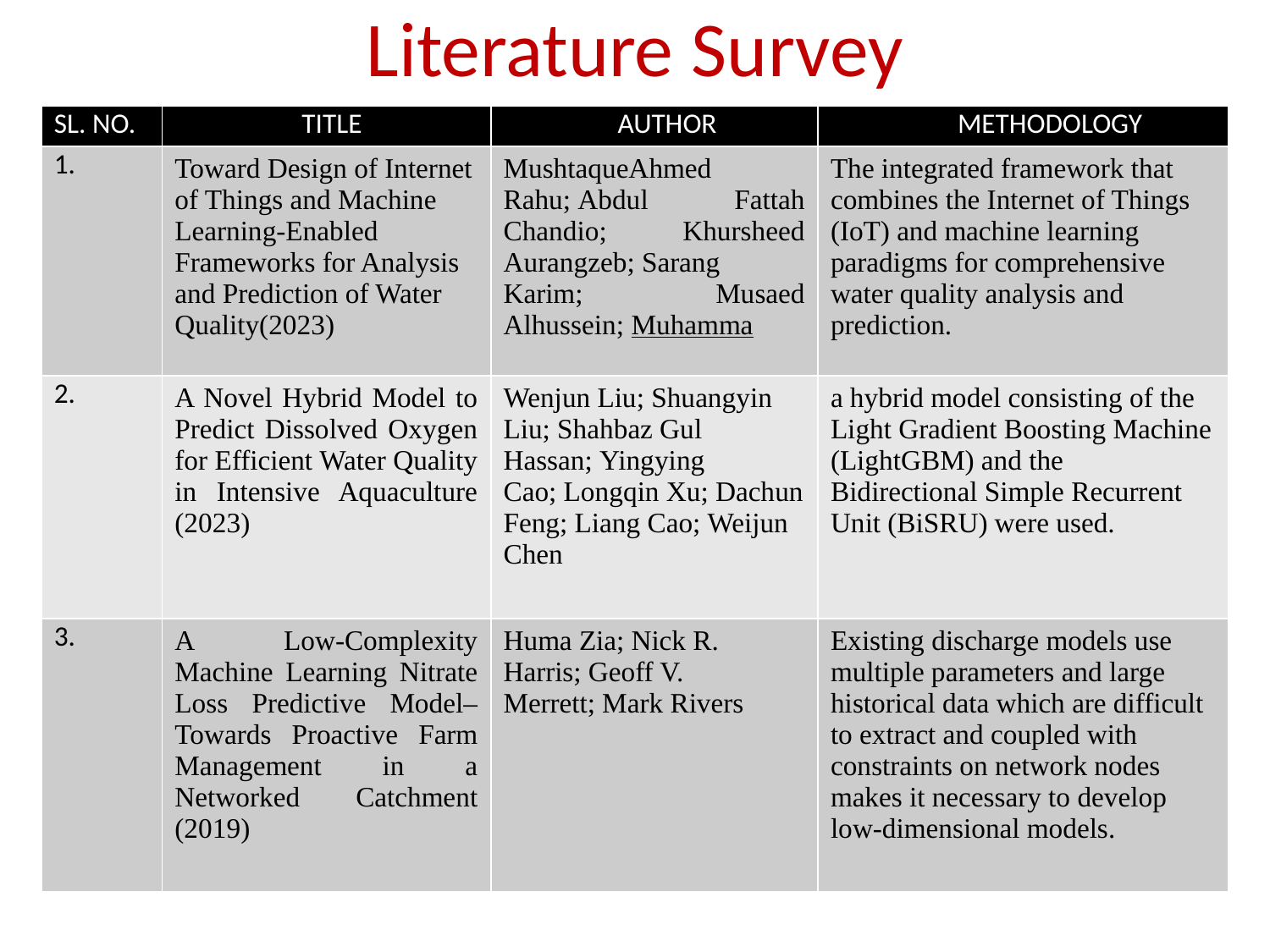

# Literature Survey
| SL. NO. | TITLE | AUTHOR | METHODOLOGY |
| --- | --- | --- | --- |
| 1. | Toward Design of Internet of Things and Machine Learning-Enabled Frameworks for Analysis and Prediction of Water Quality(2023) | MushtaqueAhmed Rahu; Abdul Fattah Chandio; Khursheed Aurangzeb; Sarang Karim; Musaed Alhussein; Muhamma | The integrated framework that combines the Internet of Things (IoT) and machine learning paradigms for comprehensive water quality analysis and prediction. |
| 2. | A Novel Hybrid Model to Predict Dissolved Oxygen for Efficient Water Quality in Intensive Aquaculture (2023) | Wenjun Liu; Shuangyin Liu; Shahbaz Gul Hassan; Yingying Cao; Longqin Xu; Dachun Feng; Liang Cao; Weijun Chen | a hybrid model consisting of the Light Gradient Boosting Machine (LightGBM) and the Bidirectional Simple Recurrent Unit (BiSRU) were used. |
| 3. | A Low-Complexity Machine Learning Nitrate Loss Predictive Model–Towards Proactive Farm Management in a Networked Catchment (2019) | Huma Zia; Nick R. Harris; Geoff V. Merrett; Mark Rivers | Existing discharge models use multiple parameters and large historical data which are difficult to extract and coupled with constraints on network nodes makes it necessary to develop low-dimensional models. |